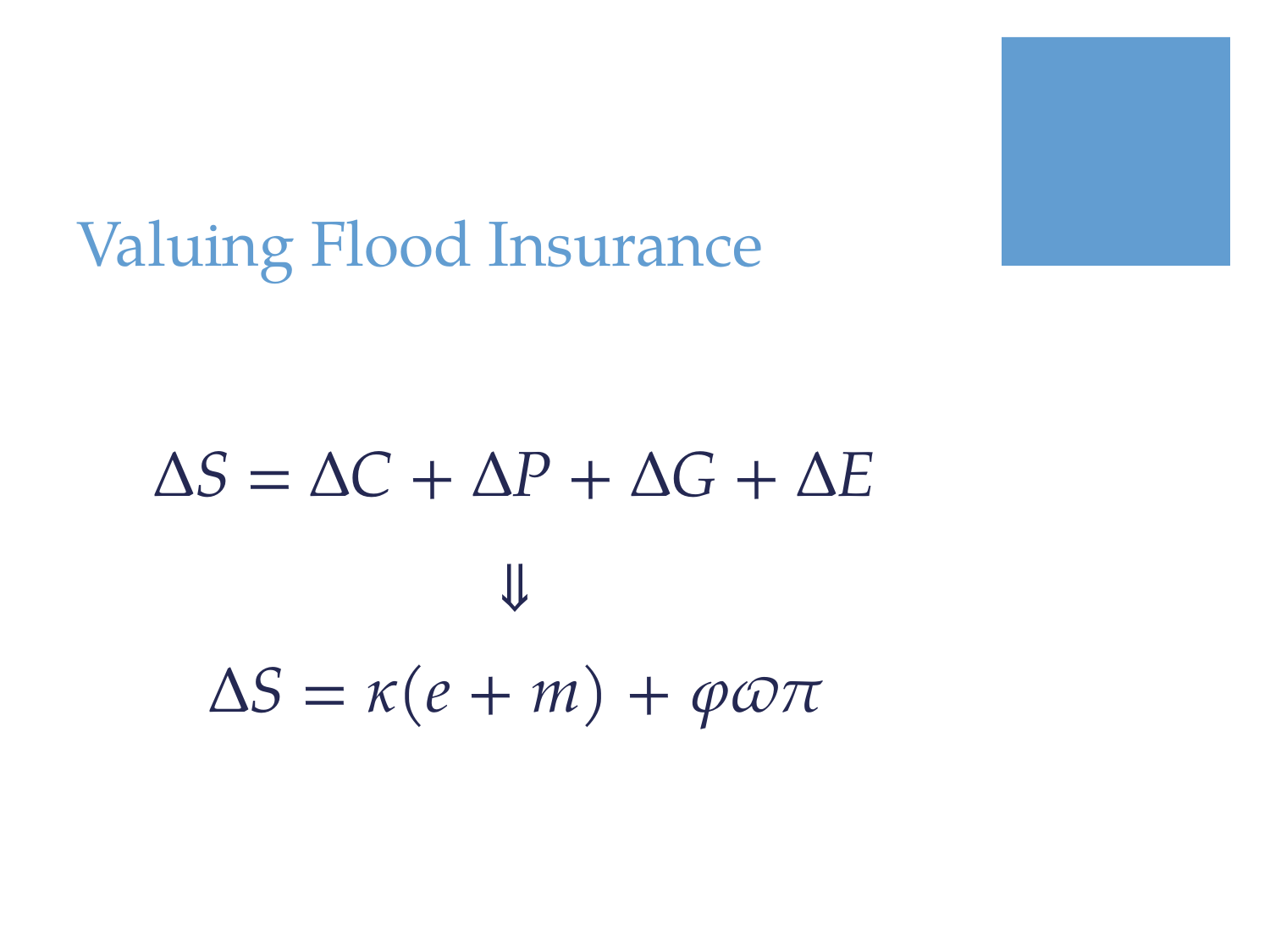

# Valuing Flood Insurance
∆S = ∆C + ∆P + ∆G + ∆E
⇓
∆S = κ(e + m) + φϖπ